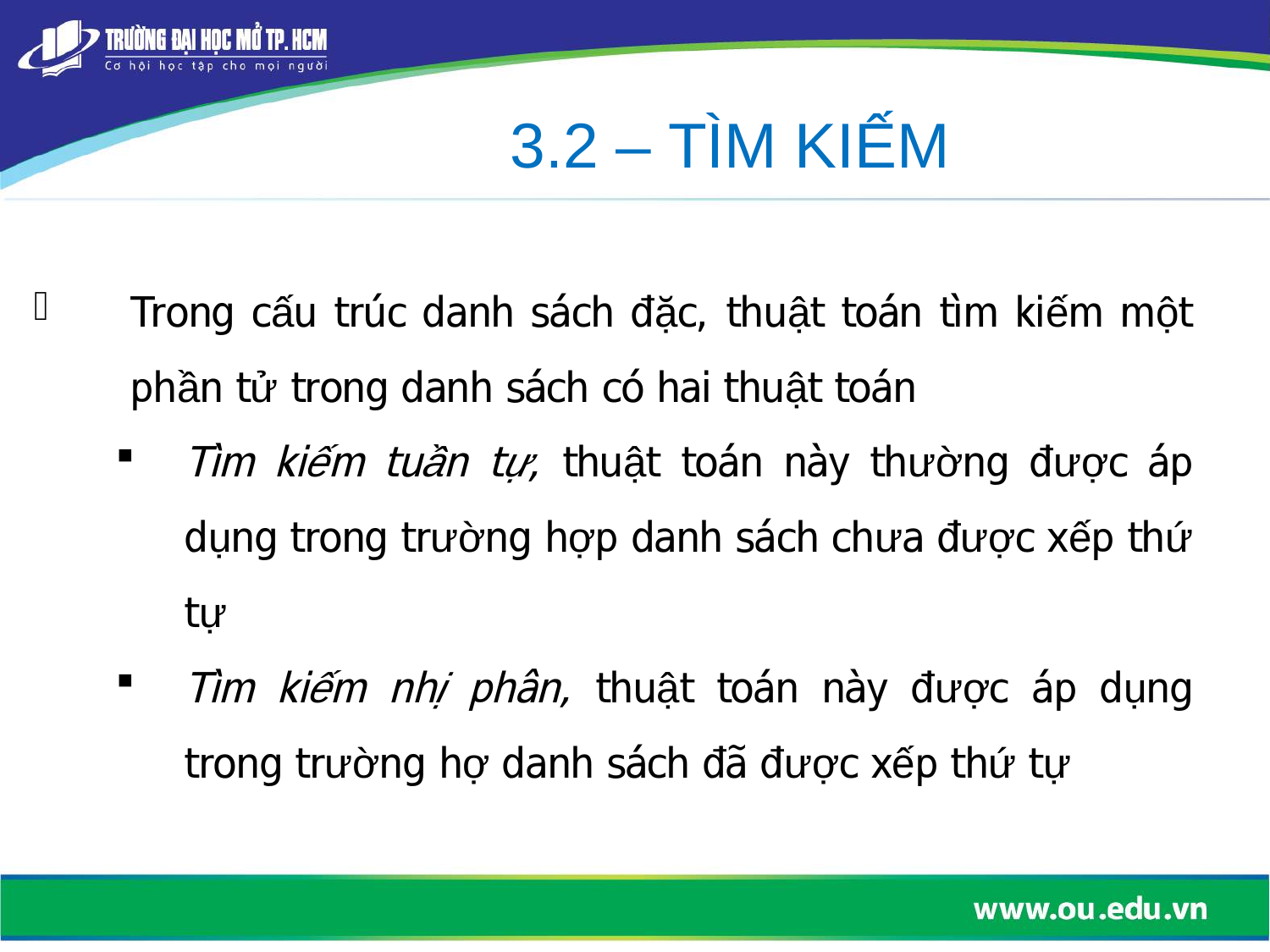

3.2 – TÌM KIẾM
Trong cấu trúc danh sách đặc, thuật toán tìm kiếm một phần tử trong danh sách có hai thuật toán
Tìm kiếm tuần tự, thuật toán này thường được áp dụng trong trường hợp danh sách chưa được xếp thứ tự
Tìm kiếm nhị phân, thuật toán này được áp dụng trong trường hợ danh sách đã được xếp thứ tự